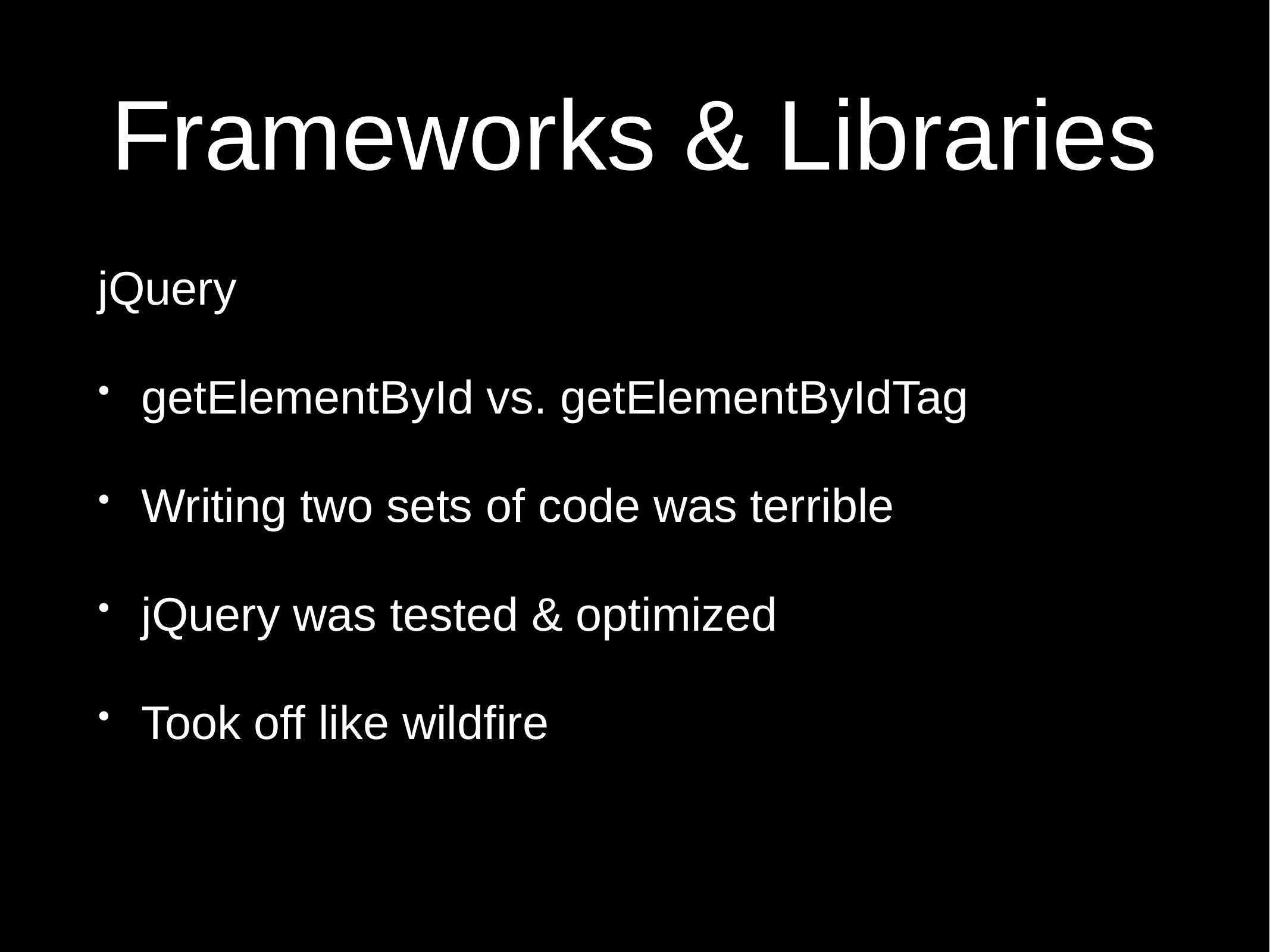

# Frameworks & Libraries
jQuery
getElementById vs. getElementByIdTag
Writing two sets of code was terrible
jQuery was tested & optimized
Took off like wildfire